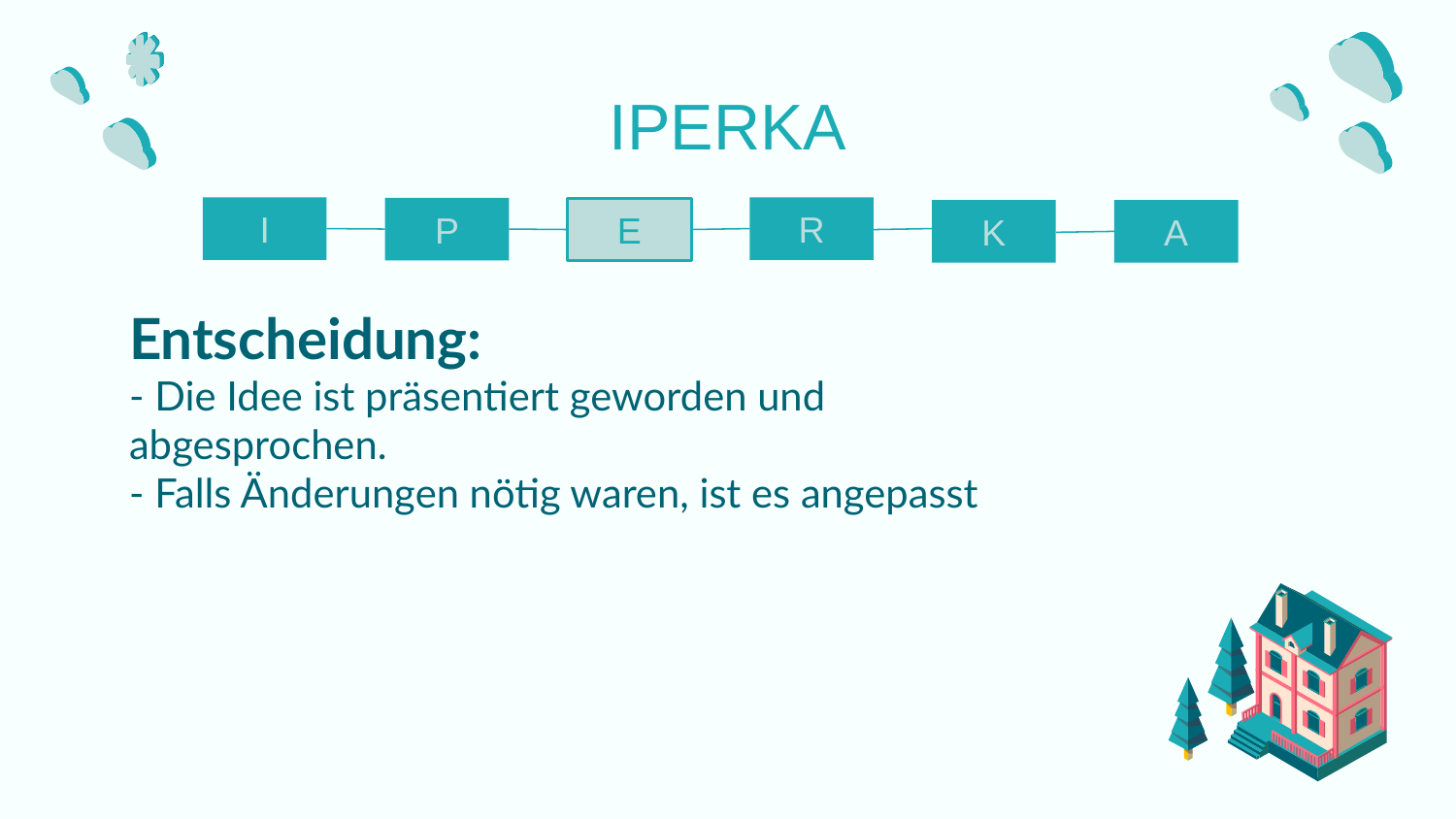

# IPERKA

I
R
P
E
K
A
Entscheidung:
- Die Idee ist präsentiert geworden und abgesprochen.
- Falls Änderungen nötig waren, ist es angepasst